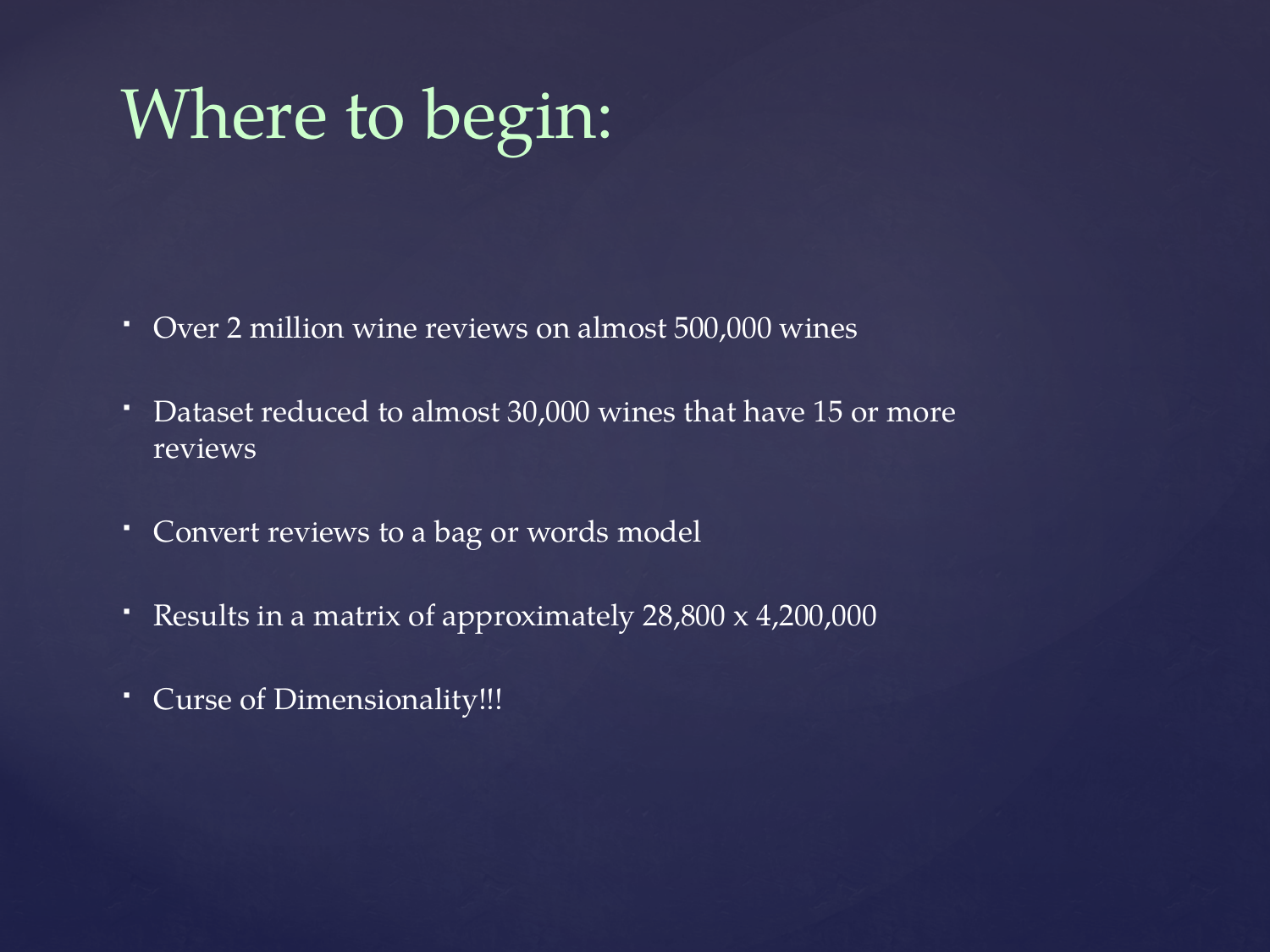

# Where to begin:

Over 2 million wine reviews on almost 500,000 wines

Dataset reduced to almost 30,000 wines that have 15 or more reviews

Convert reviews to a bag or words model

Results in a matrix of approximately 28,800 x 4,200,000

Curse of Dimensionality!!!